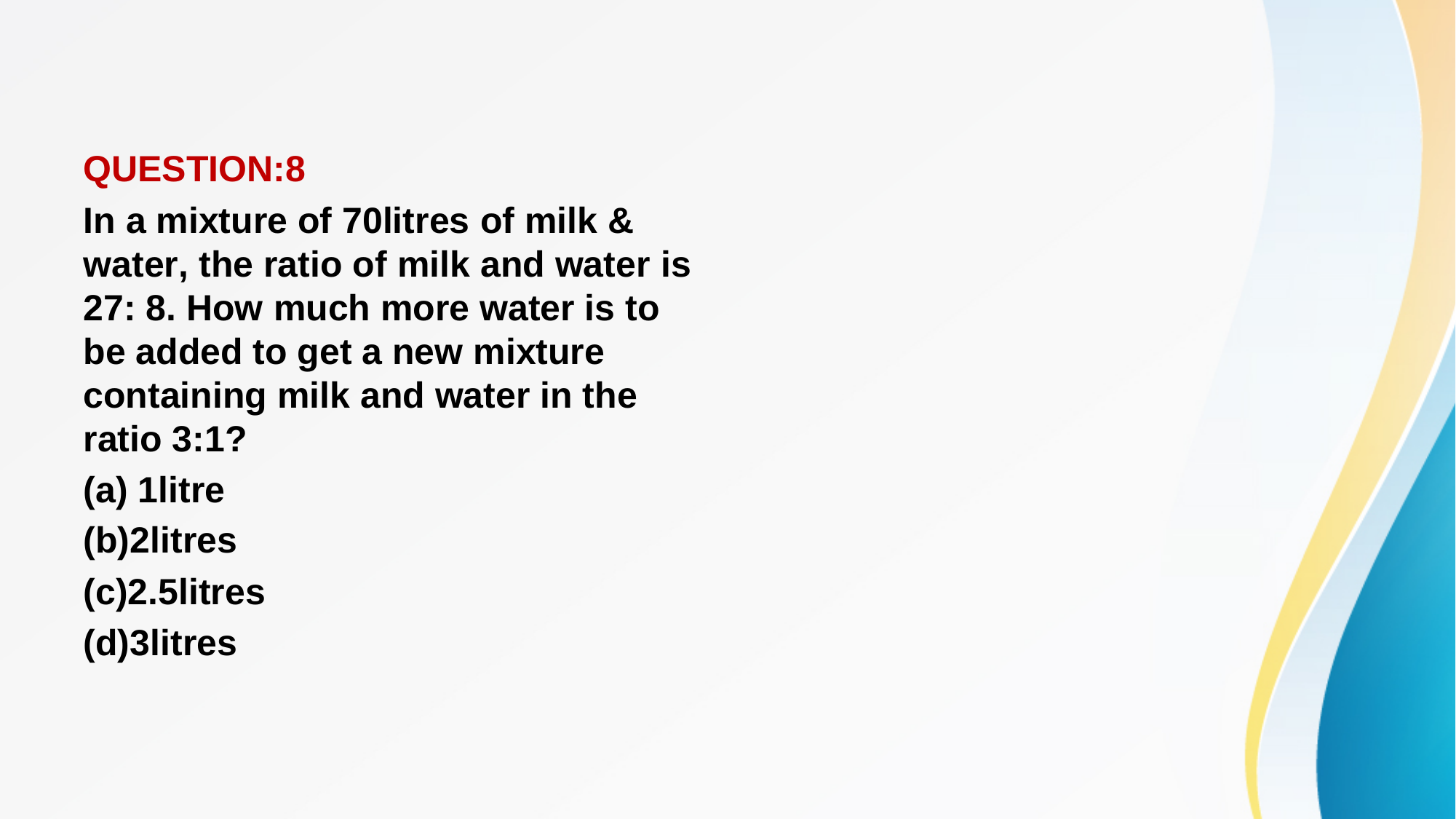

#
QUESTION:8
In a mixture of 70litres of milk & water, the ratio of milk and water is 27: 8. How much more water is to be added to get a new mixture containing milk and water in the ratio 3:1?
(a) 1litre
(b)2litres
(c)2.5litres
(d)3litres